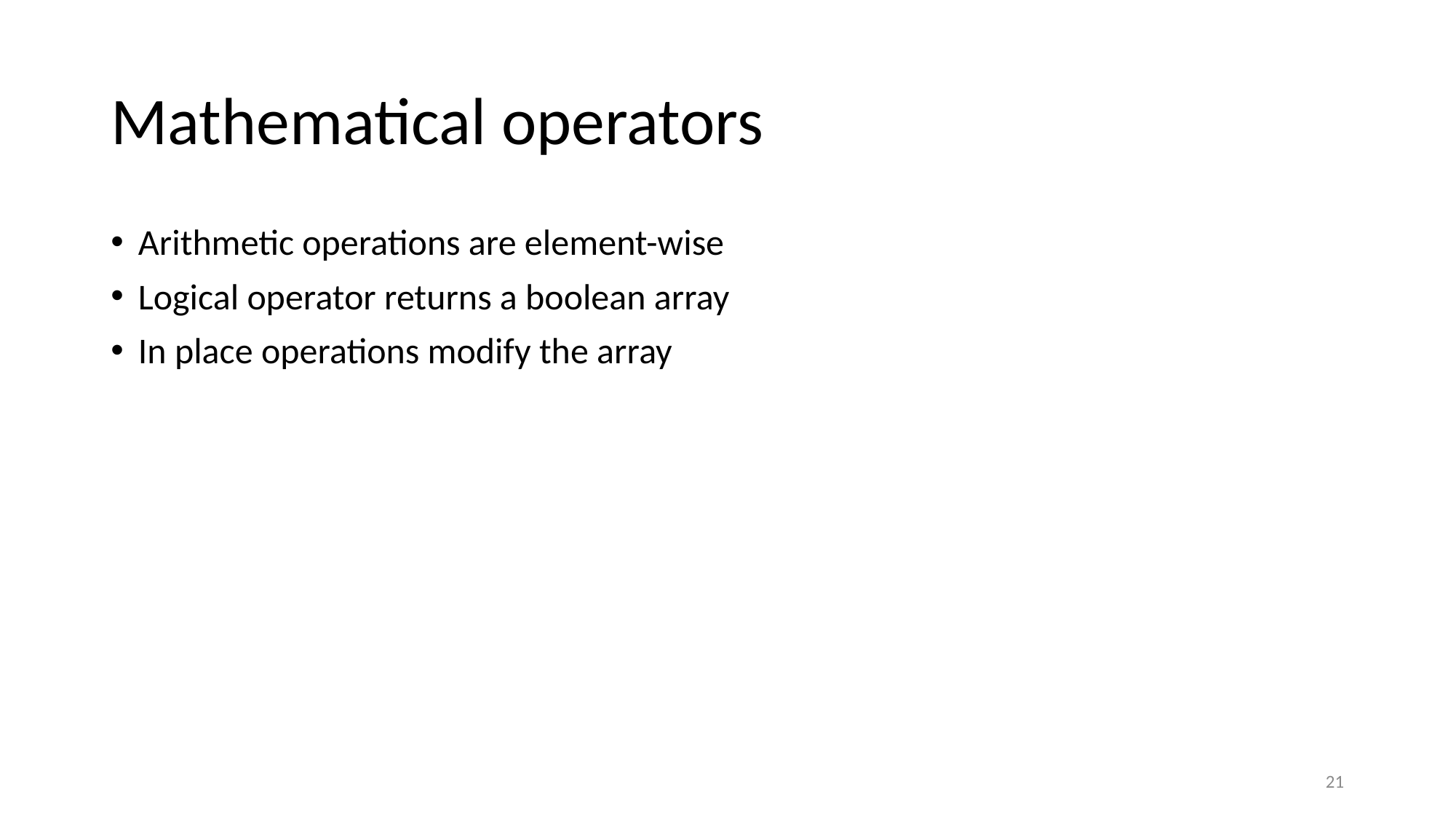

# Mathematical operators
Arithmetic operations are element-wise
Logical operator returns a boolean array
In place operations modify the array
21